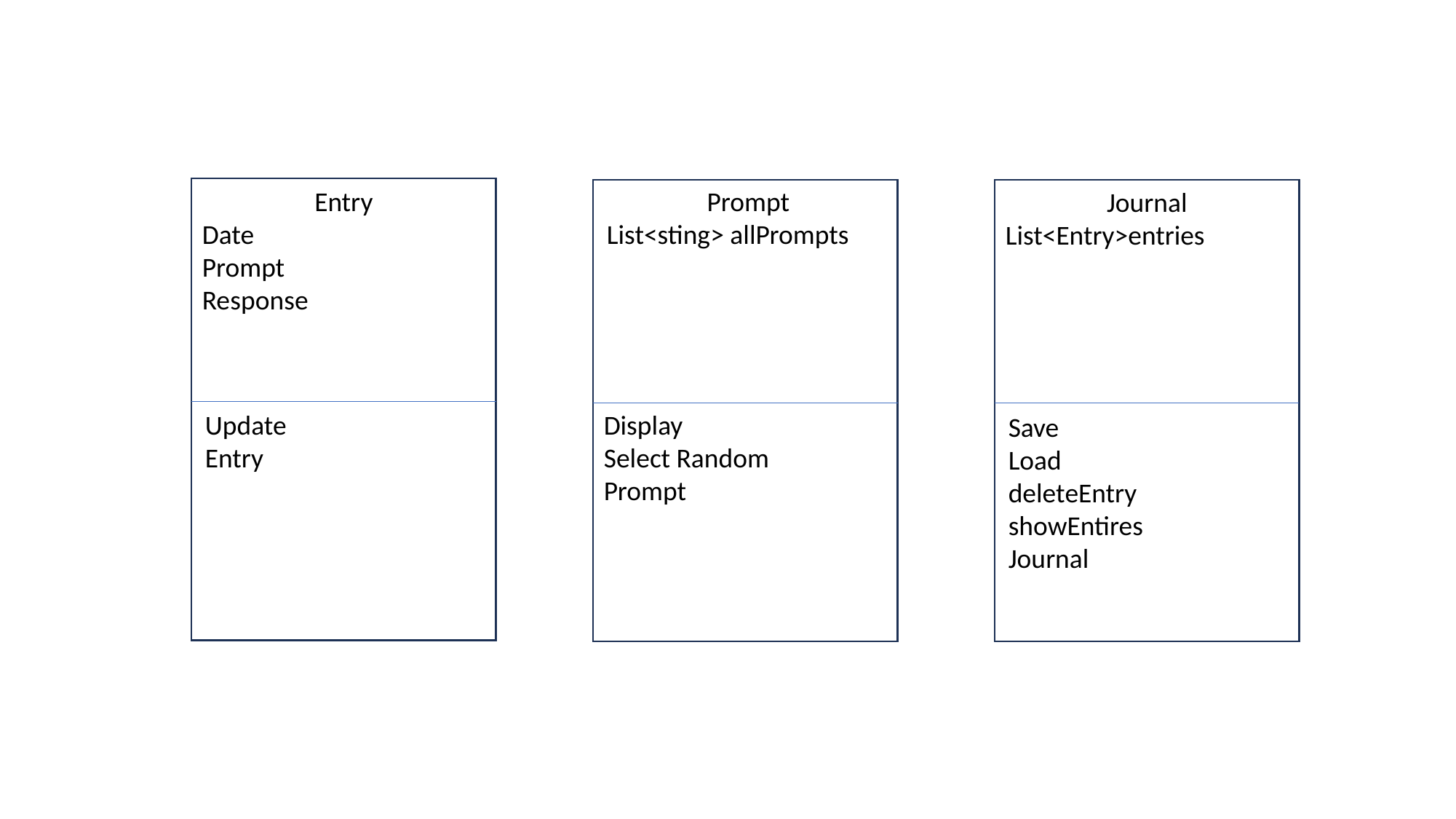

Entry
Date
Prompt
Response
Prompt
List<sting> allPrompts

Journal
List<Entry>entries

Display
Select Random
Prompt
Update
Entry

Save
Load
deleteEntry
showEntires
Journal